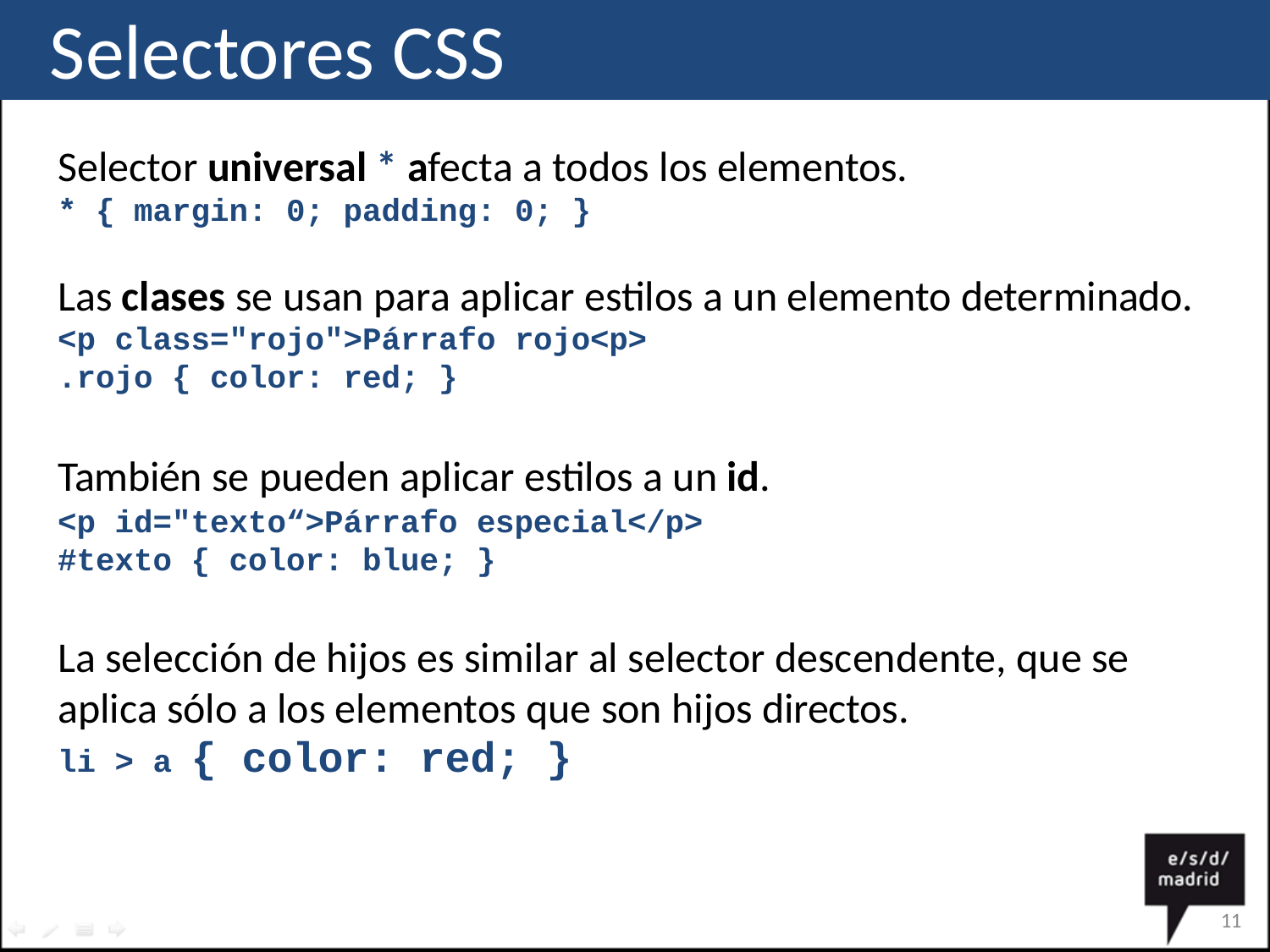

# Selectores CSS
Selector universal * afecta a todos los elementos.
* { margin: 0; padding: 0; }

Las clases se usan para aplicar estilos a un elemento determinado.
<p class="rojo">Párrafo rojo<p>
.rojo { color: red; }

También se pueden aplicar estilos a un id.
<p id="texto“>Párrafo especial</p> #texto { color: blue; }

La selección de hijos es similar al selector descendente, que se aplica sólo a los elementos que son hijos directos.
li > a { color: red; }
11